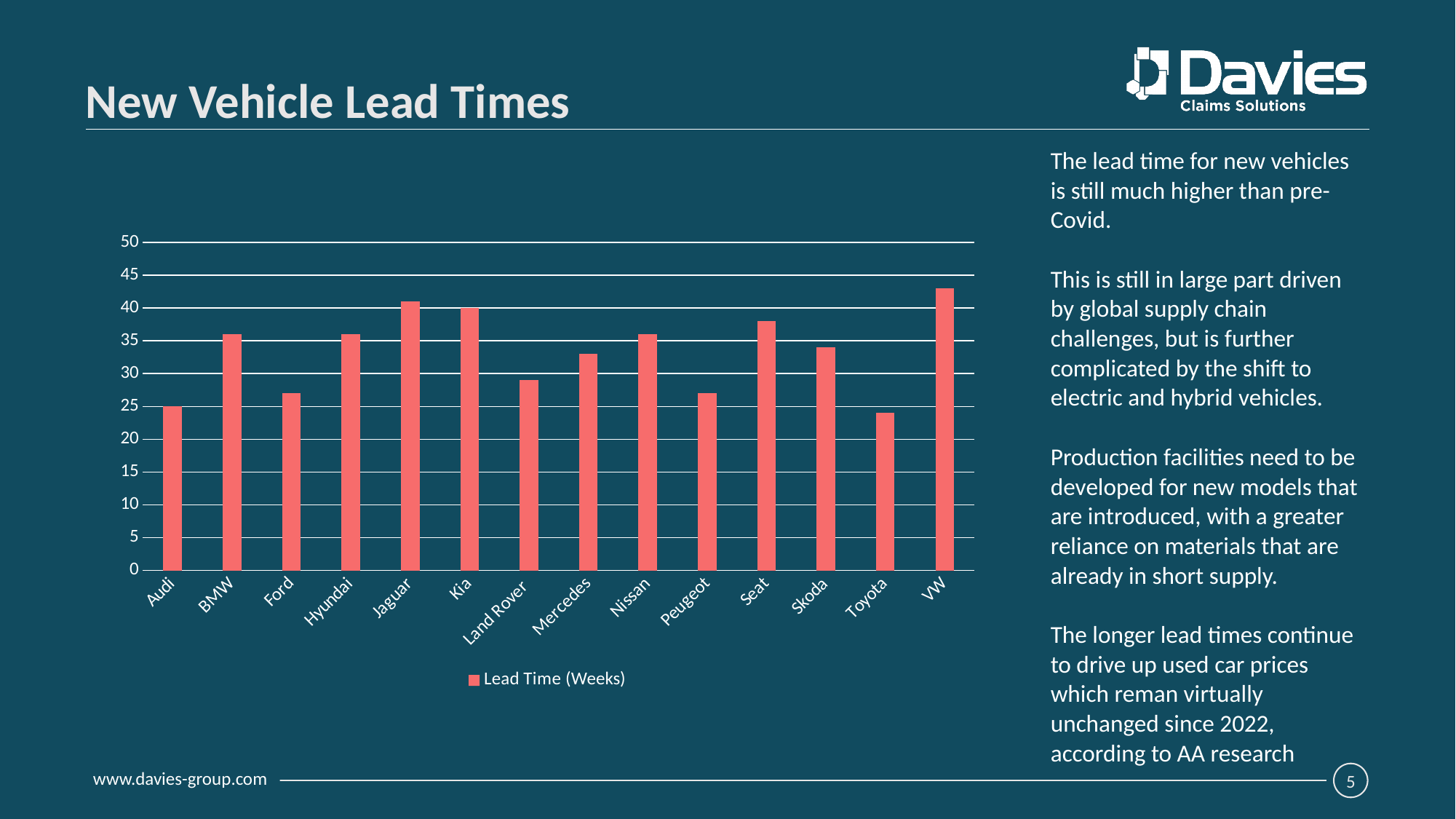

# New Vehicle Lead Times
The lead time for new vehicles is still much higher than pre-Covid.

This is still in large part driven by global supply chain challenges, but is further complicated by the shift to electric and hybrid vehicles.

Production facilities need to be developed for new models that are introduced, with a greater reliance on materials that are already in short supply.

The longer lead times continue to drive up used car prices which reman virtually unchanged since 2022, according to AA research

### Chart

| Category | Lead Time (Weeks) |
|---|---|
| Audi | 25.0 |
| BMW | 36.0 |
| Ford | 27.0 |
| Hyundai | 36.0 |
| Jaguar | 41.0 |
| Kia | 40.0 |
| Land Rover  | 29.0 |
| Mercedes | 33.0 |
| Nissan | 36.0 |
| Peugeot | 27.0 |
| Seat | 38.0 |
| Skoda | 34.0 |
| Toyota | 24.0 |
| VW | 43.0 |
5